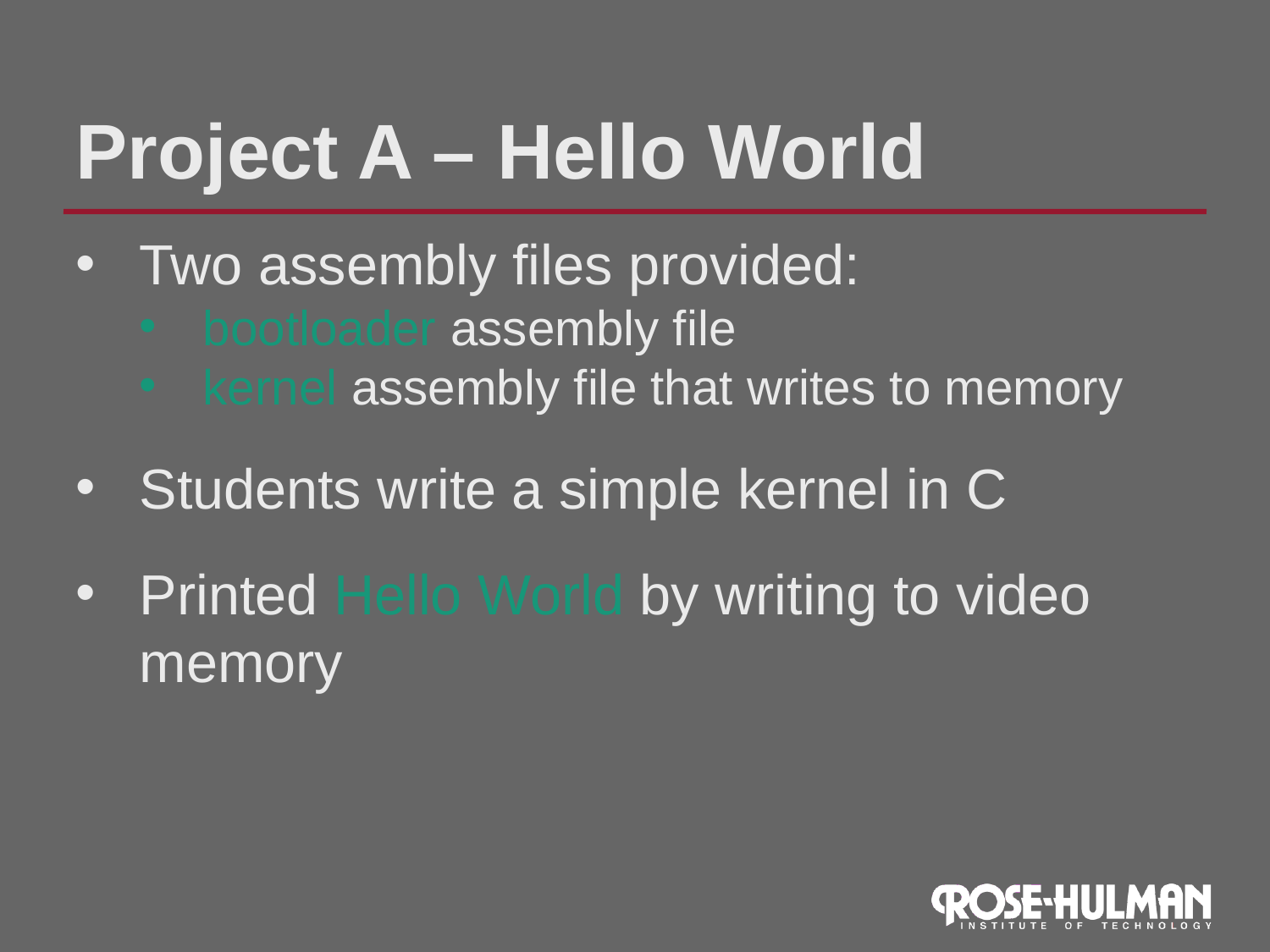

Project A – Hello World
Two assembly files provided:
bootloader assembly file
kernel assembly file that writes to memory

Students write a simple kernel in C

Printed Hello World by writing to video memory